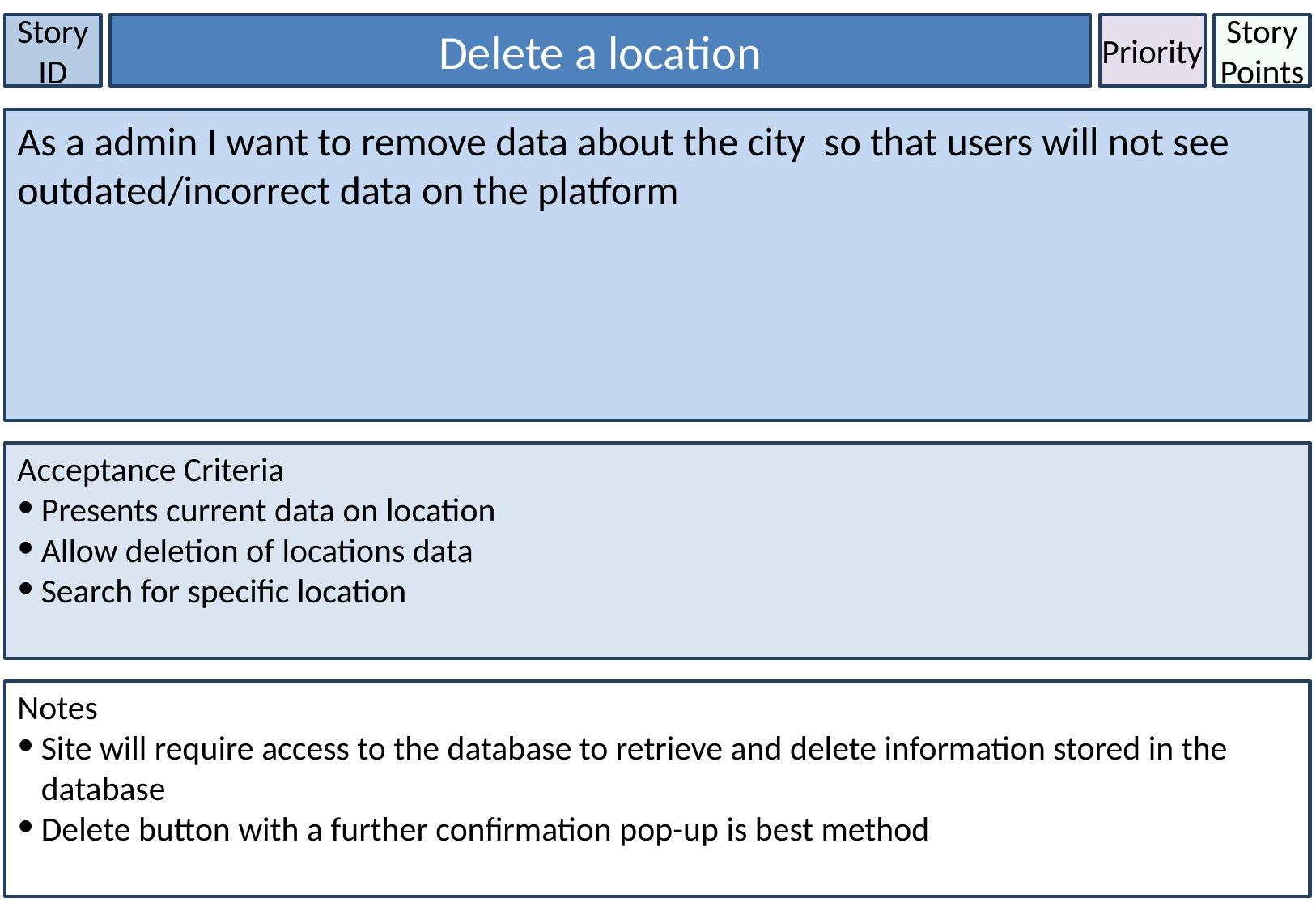

Story ID
Delete a location
Priority
Story Points
As a admin I want to remove data about the city  so that users will not see outdated/incorrect data on the platform
Acceptance Criteria
Presents current data on location
Allow deletion of locations data
Search for specific location
Notes
Site will require access to the database to retrieve and delete information stored in the database
Delete button with a further confirmation pop-up is best method